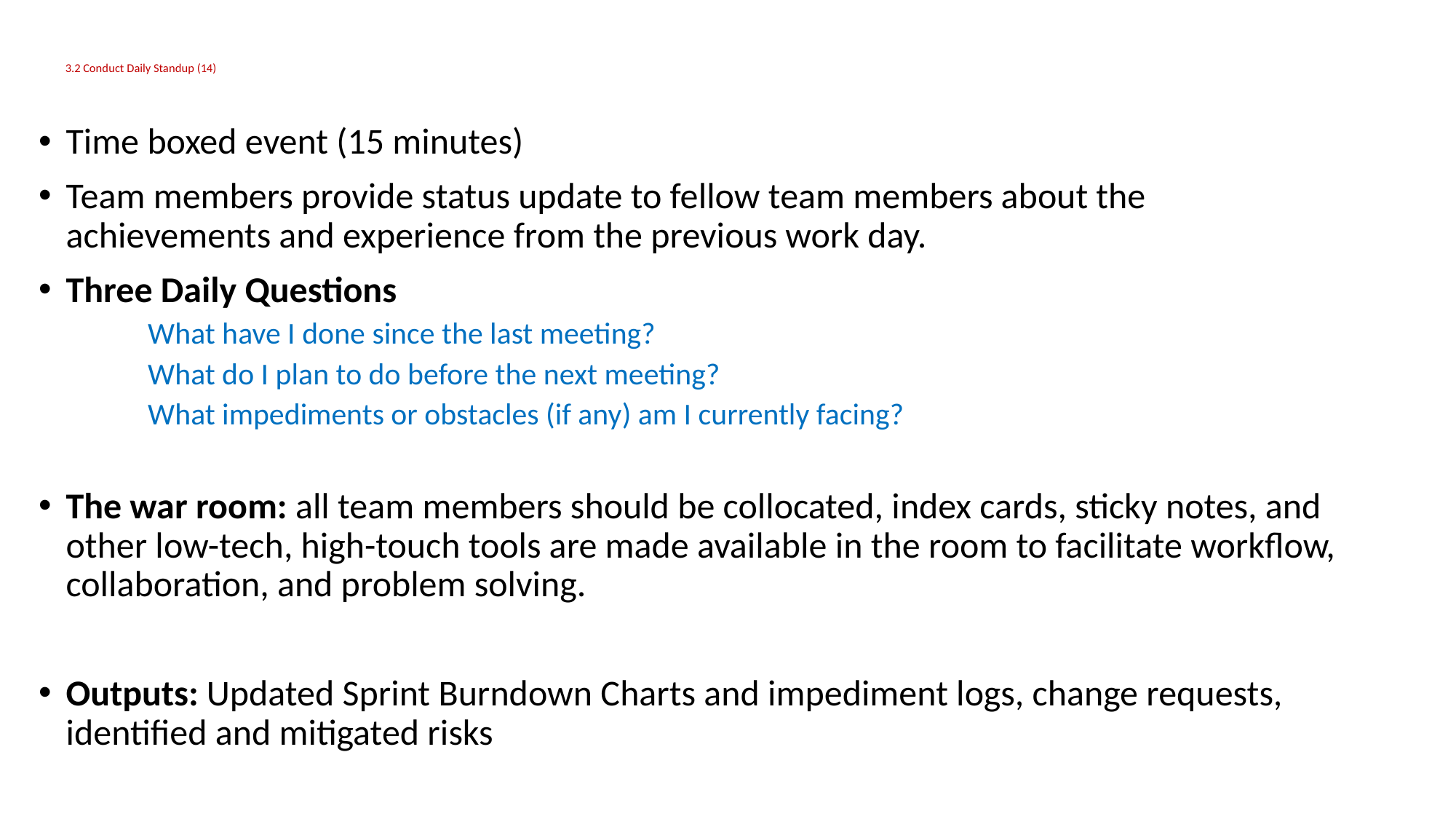

# 3.2 Conduct Daily Standup (14)
Time boxed event (15 minutes)
Team members provide status update to fellow team members about the achievements and experience from the previous work day.
Three Daily Questions
What have I done since the last meeting?
What do I plan to do before the next meeting?
What impediments or obstacles (if any) am I currently facing?

The war room: all team members should be collocated, index cards, sticky notes, and other low-tech, high-touch tools are made available in the room to facilitate workflow, collaboration, and problem solving.

Outputs: Updated Sprint Burndown Charts and impediment logs, change requests, identified and mitigated risks